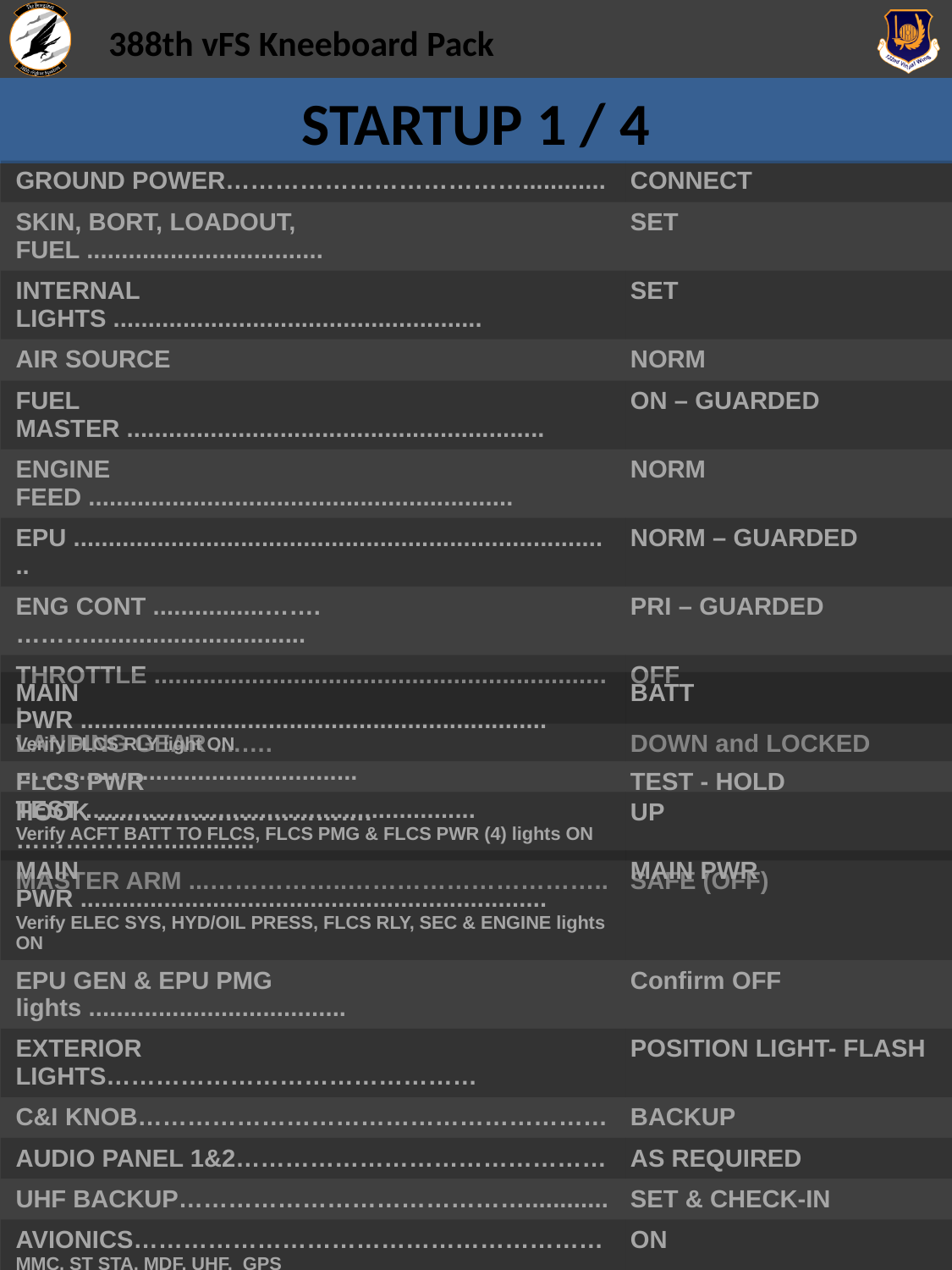

# STARTUP 1 / 4
| GROUND POWER………………………………............ | CONNECT |
| --- | --- |
| SKIN, BORT, LOADOUT, FUEL .................................. | SET |
| INTERNAL LIGHTS ..................................................... | SET |
| AIR SOURCE | NORM |
| FUEL MASTER ............................................................ | ON – GUARDED |
| ENGINE FEED ............................................................. | NORM |
| EPU .............................................................................. | NORM – GUARDED |
| ENG CONT ................…….………............................... | PRI – GUARDED |
| THROTTLE .................................................................. | OFF |
| LANDING GEAR ....….…….......................................... | DOWN and LOCKED |
| HOOK ...………………………….………………............. | UP |
| MASTER ARM ...……………..………………………….. | SAFE (OFF) |
| MAIN PWR ................................................................... Verify FLCS RLY light ON | BATT |
| --- | --- |
| FLCS PWR TEST ........................................................ Verify ACFT BATT TO FLCS, FLCS PMG & FLCS PWR (4) lights ON | TEST - HOLD |
| MAIN PWR ................................................................... Verify ELEC SYS, HYD/OIL PRESS, FLCS RLY, SEC & ENGINE lights ON | MAIN PWR |
| EPU GEN & EPU PMG lights ..................................... | Confirm OFF |
| EXTERIOR LIGHTS……………………………………… | POSITION LIGHT- FLASH |
| C&I KNOB………………………………………………… | BACKUP |
| AUDIO PANEL 1&2……………………………………… | AS REQUIRED |
| UHF BACKUP……………………………………............ | SET & CHECK-IN |
| AVIONICS…………………………………………………MMC, ST STA, MDF, UHF, GPS | ON |
| INS TO ALIGN……………………………………………. | ALIGN NORM |
| MIDS LVT…………………………………………………. | ON |